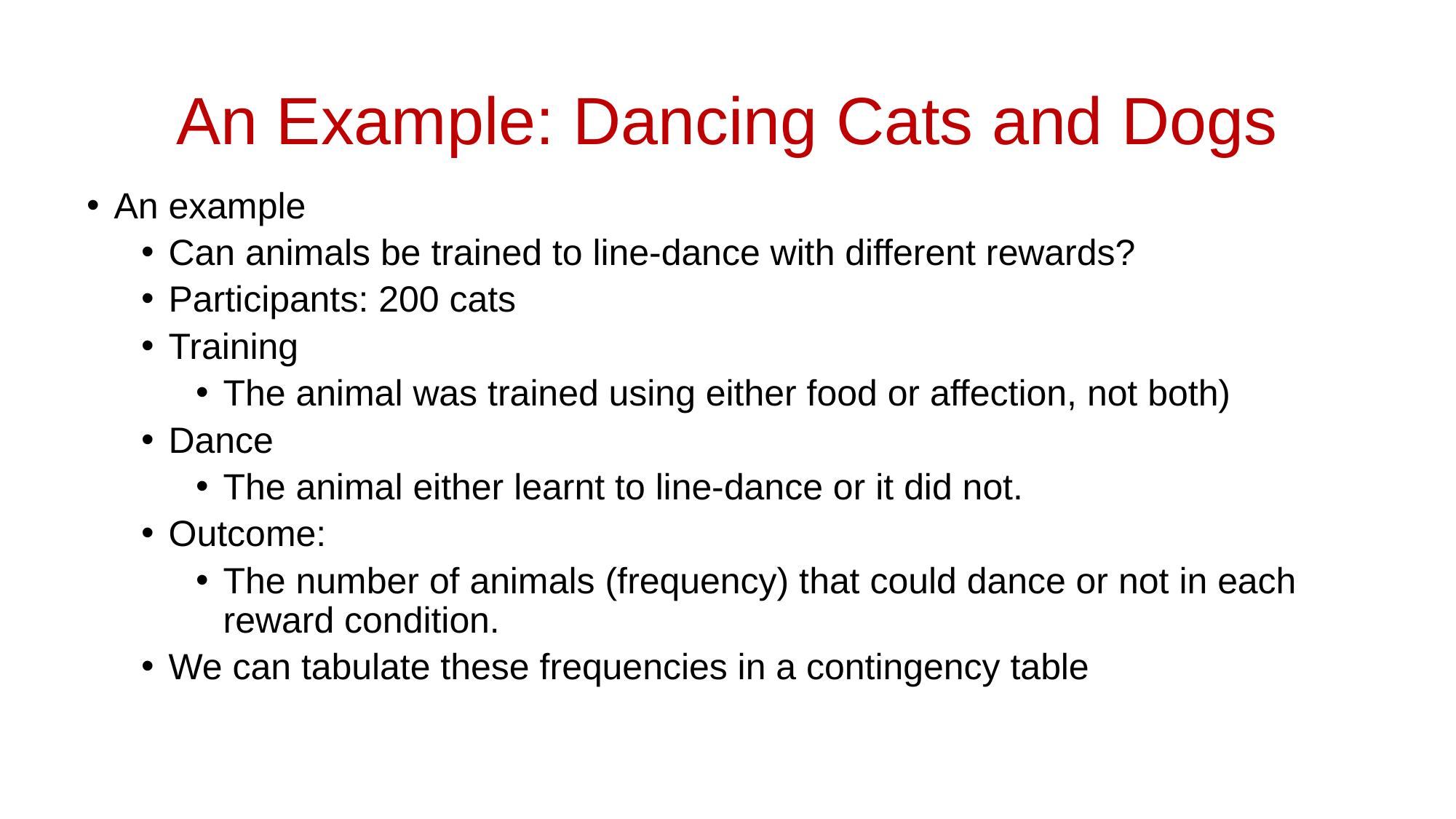

# An Example: Dancing Cats and Dogs
An example
Can animals be trained to line-dance with different rewards?
Participants: 200 cats
Training
The animal was trained using either food or affection, not both)
Dance
The animal either learnt to line-dance or it did not.
Outcome:
The number of animals (frequency) that could dance or not in each reward condition.
We can tabulate these frequencies in a contingency table